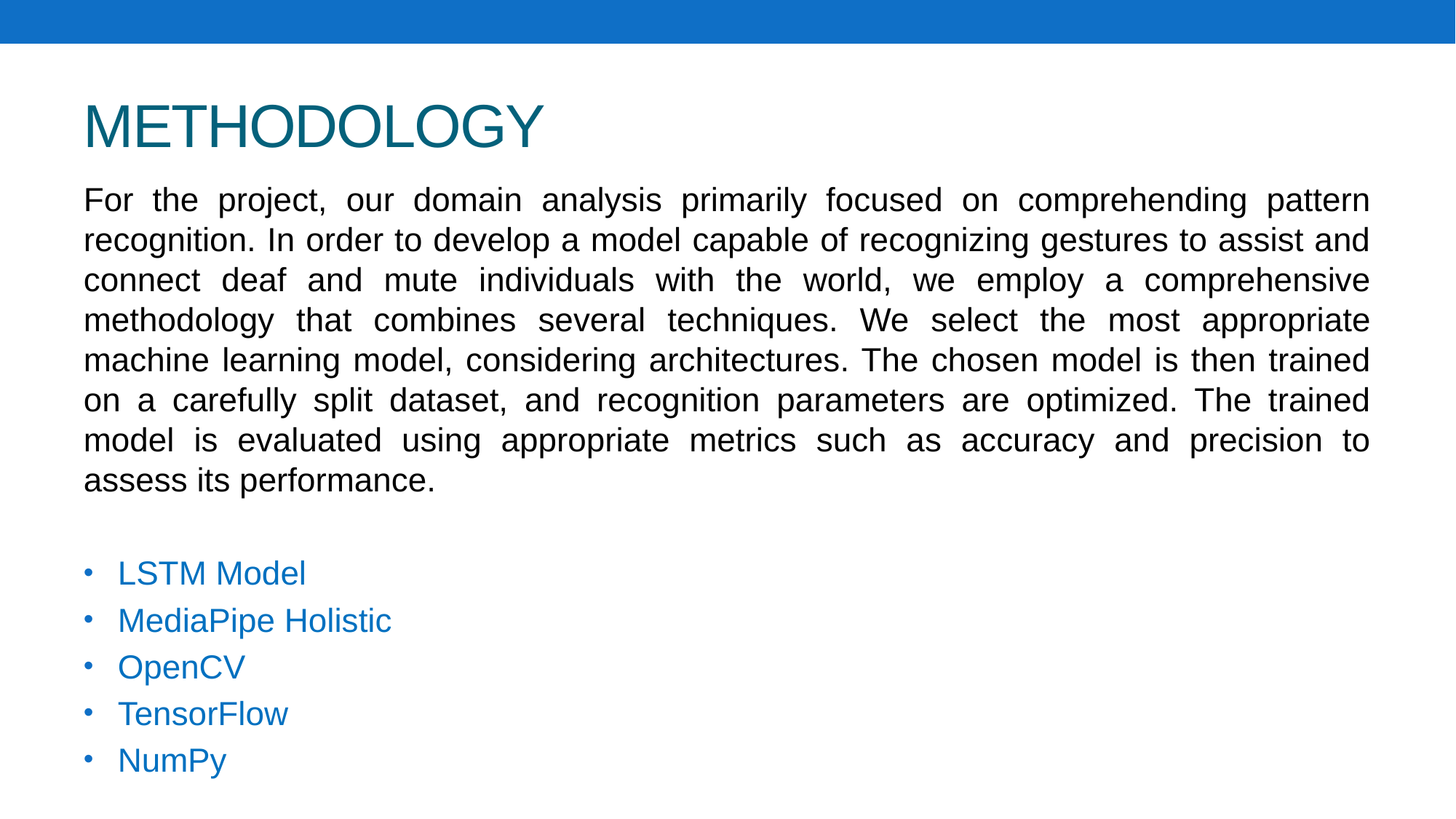

# METHODOLOGY
For the project, our domain analysis primarily focused on comprehending pattern recognition. In order to develop a model capable of recognizing gestures to assist and connect deaf and mute individuals with the world, we employ a comprehensive methodology that combines several techniques. We select the most appropriate machine learning model, considering architectures. The chosen model is then trained on a carefully split dataset, and recognition parameters are optimized. The trained model is evaluated using appropriate metrics such as accuracy and precision to assess its performance.

LSTM Model
MediaPipe Holistic
OpenCV
TensorFlow
NumPy